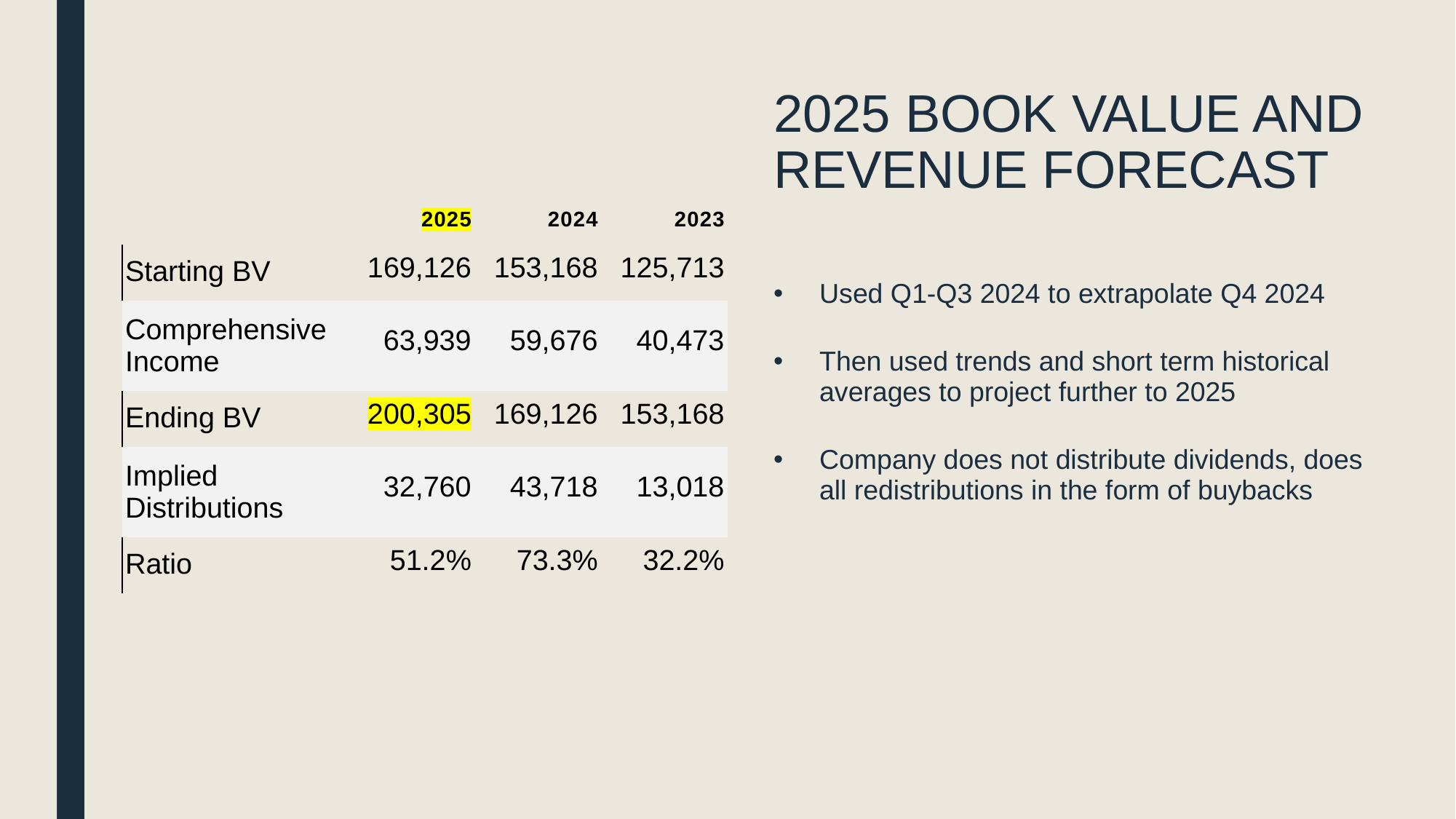

# 2025 Book Value and Revenue Forecast
|  | 2025 | 2024 | 2023 |
| --- | --- | --- | --- |
| Starting BV | 169,126 | 153,168 | 125,713 |
| Comprehensive Income | 63,939 | 59,676 | 40,473 |
| Ending BV | 200,305 | 169,126 | 153,168 |
| Implied Distributions | 32,760 | 43,718 | 13,018 |
| Ratio | 51.2% | 73.3% | 32.2% |
Used Q1-Q3 2024 to extrapolate Q4 2024

Then used trends and short term historical averages to project further to 2025

Company does not distribute dividends, does all redistributions in the form of buybacks